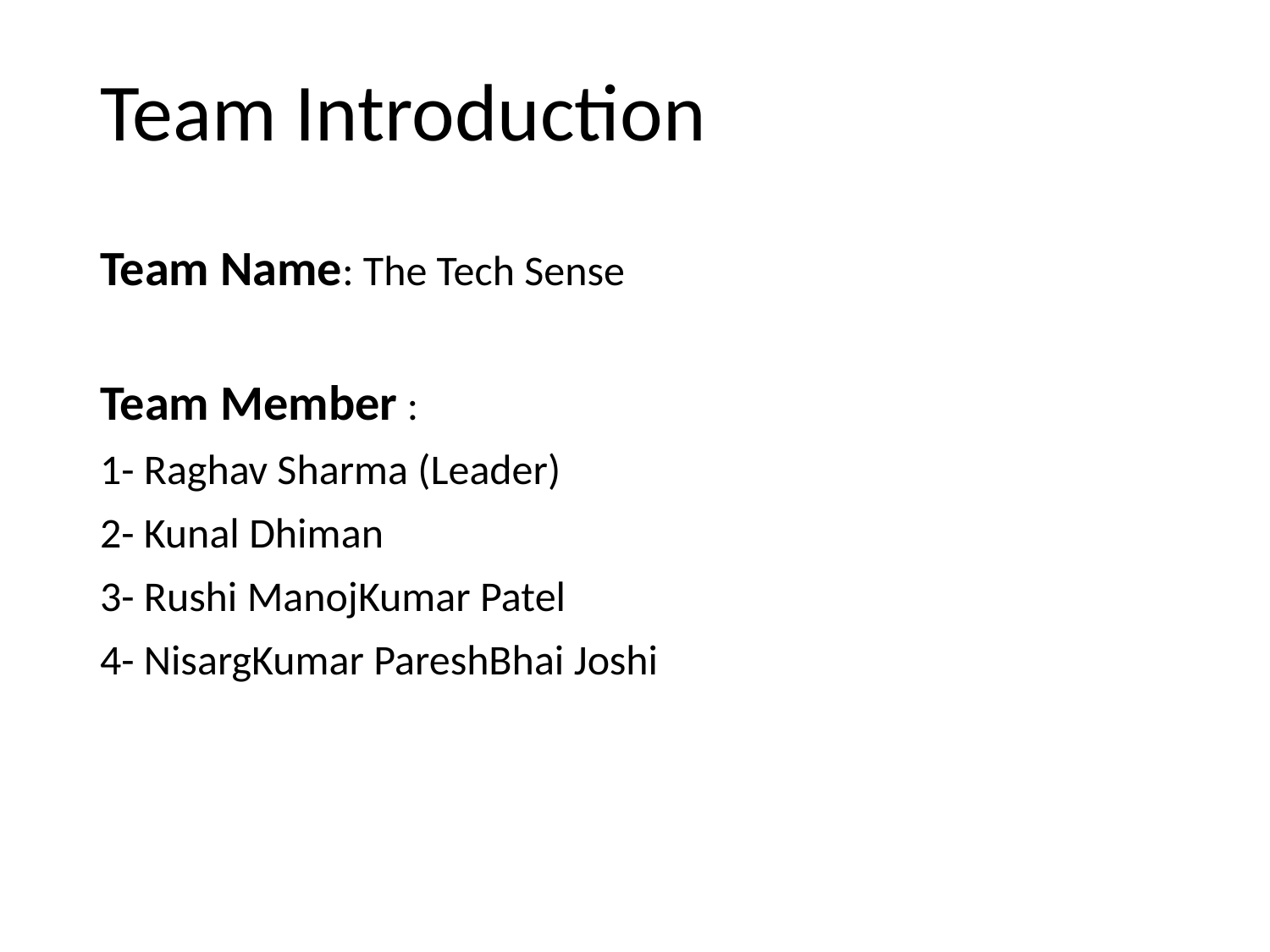

# Team Introduction
Team Name: The Tech Sense

Team Member :
1- Raghav Sharma (Leader)
2- Kunal Dhiman
3- Rushi ManojKumar Patel
4- NisargKumar PareshBhai Joshi